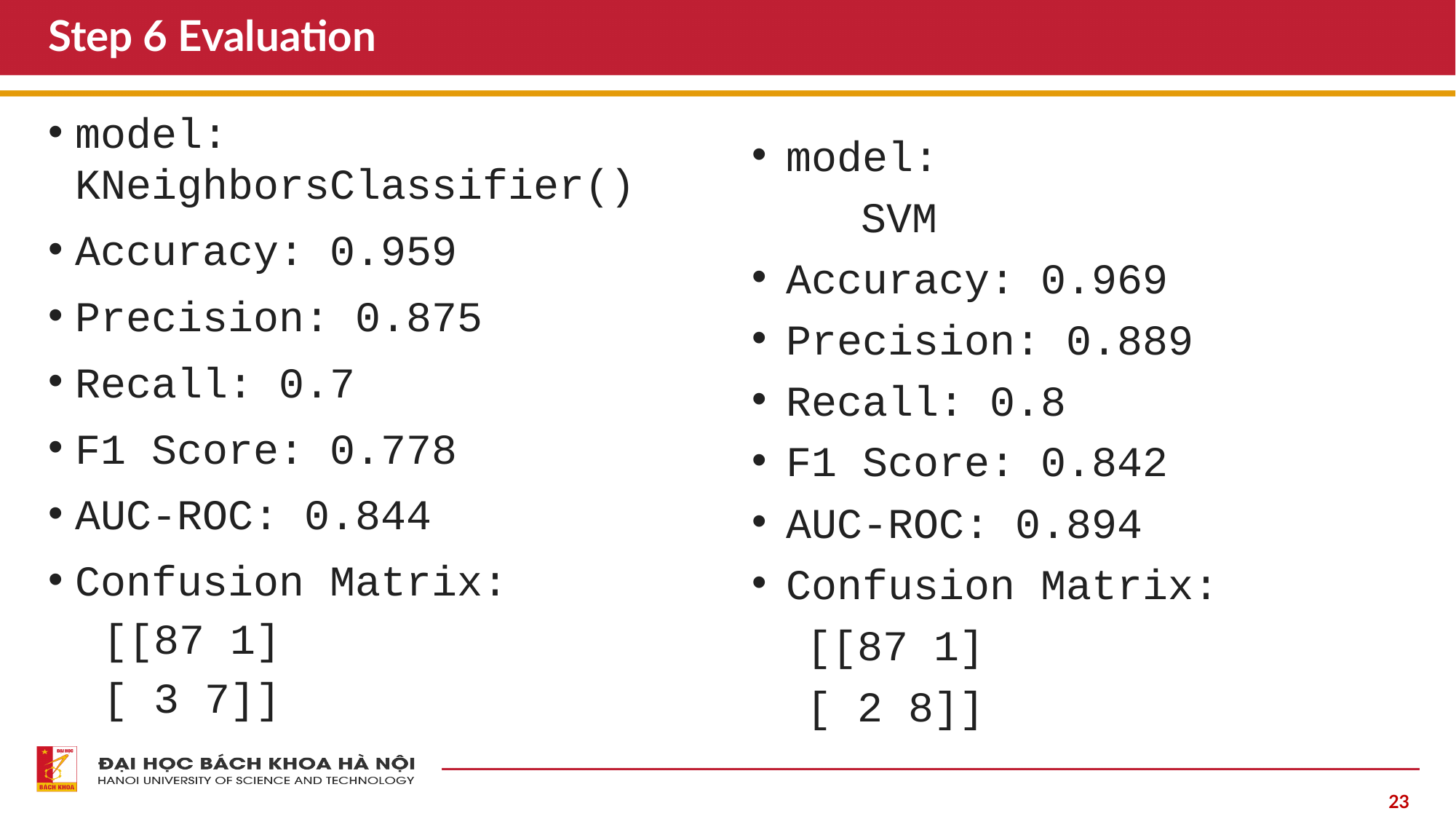

# Step 6 Evaluation
model: KNeighborsClassifier()
Accuracy: 0.959
Precision: 0.875
Recall: 0.7
F1 Score: 0.778
AUC-ROC: 0.844
Confusion Matrix:
[[87 1]
[ 3 7]]
model:
	SVM
Accuracy: 0.969
Precision: 0.889
Recall: 0.8
F1 Score: 0.842
AUC-ROC: 0.894
Confusion Matrix:
[[87 1]
[ 2 8]]
23